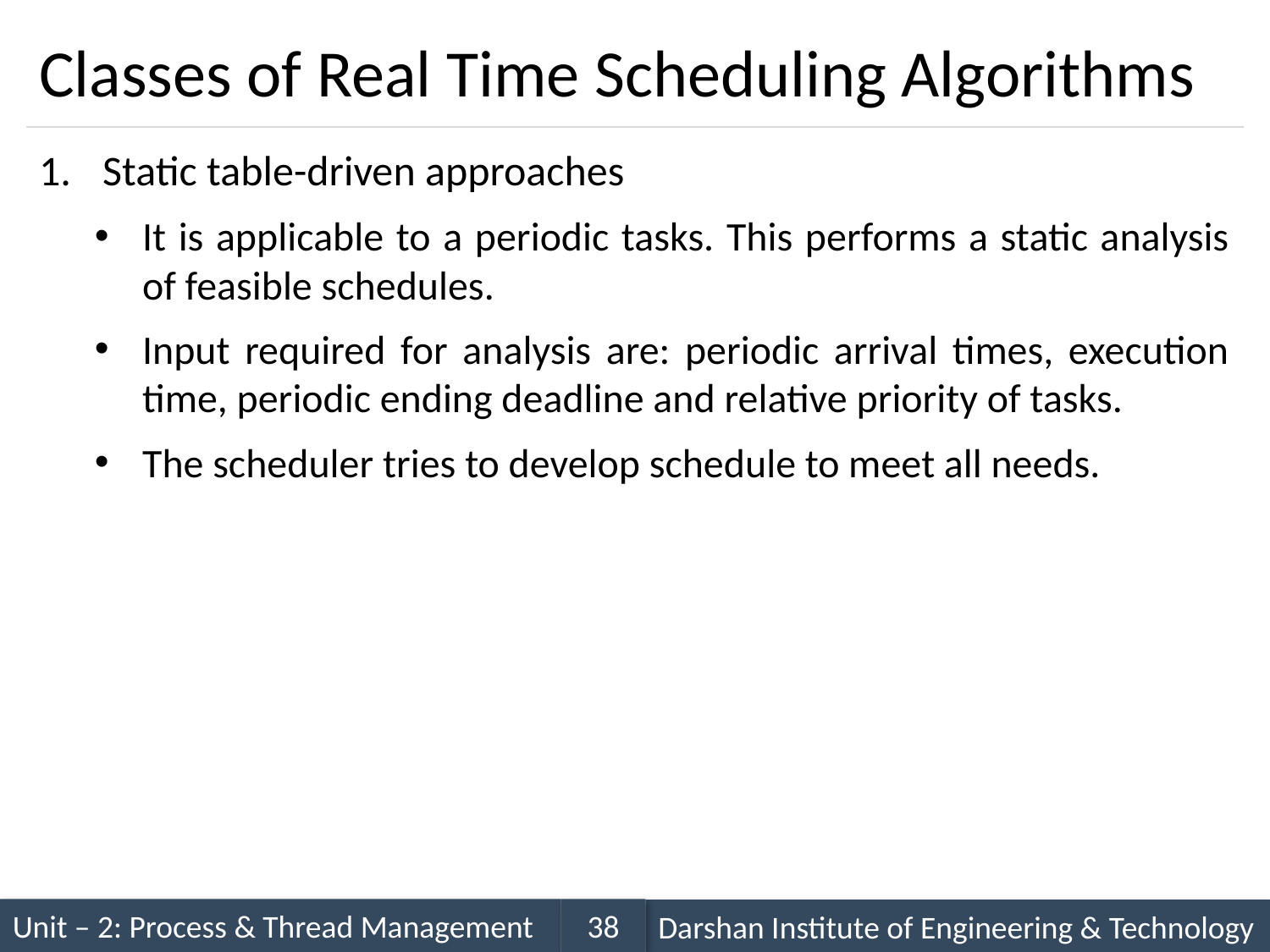

# Classes of Real Time Scheduling Algorithms
Static table-driven approaches
It is applicable to a periodic tasks. This performs a static analysis of feasible schedules.
Input required for analysis are: periodic arrival times, execution time, periodic ending deadline and relative priority of tasks.
The scheduler tries to develop schedule to meet all needs.